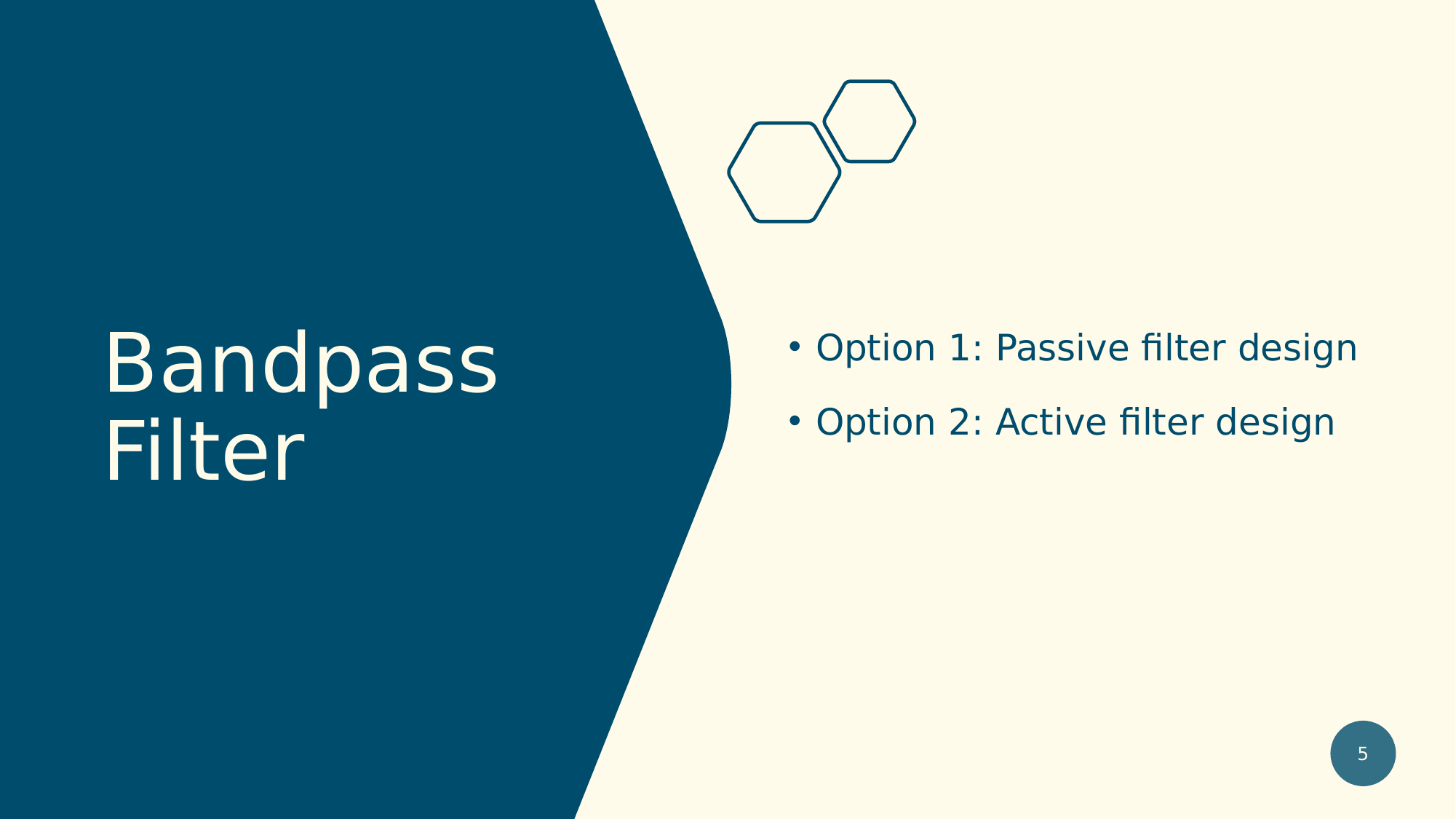

# Bandpass Filter
Option 1: Passive filter design
Option 2: Active filter design

5